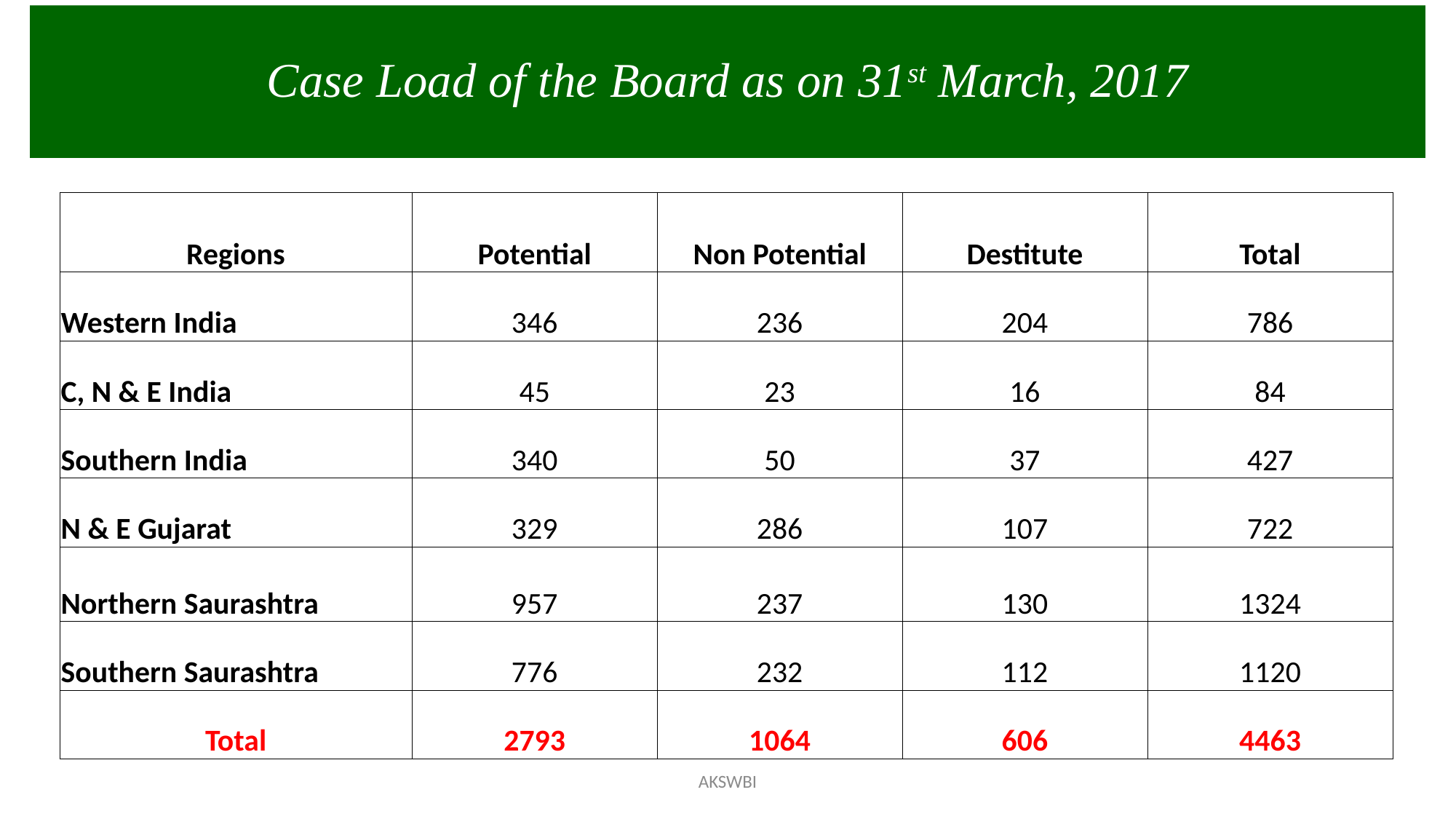

Case Load of the Board as on 31st March, 2017
| Regions | Potential | Non Potential | Destitute | Total |
| --- | --- | --- | --- | --- |
| Western India | 346 | 236 | 204 | 786 |
| C, N & E India | 45 | 23 | 16 | 84 |
| Southern India | 340 | 50 | 37 | 427 |
| N & E Gujarat | 329 | 286 | 107 | 722 |
| Northern Saurashtra | 957 | 237 | 130 | 1324 |
| Southern Saurashtra | 776 | 232 | 112 | 1120 |
| Total | 2793 | 1064 | 606 | 4463 |
AKSWBI